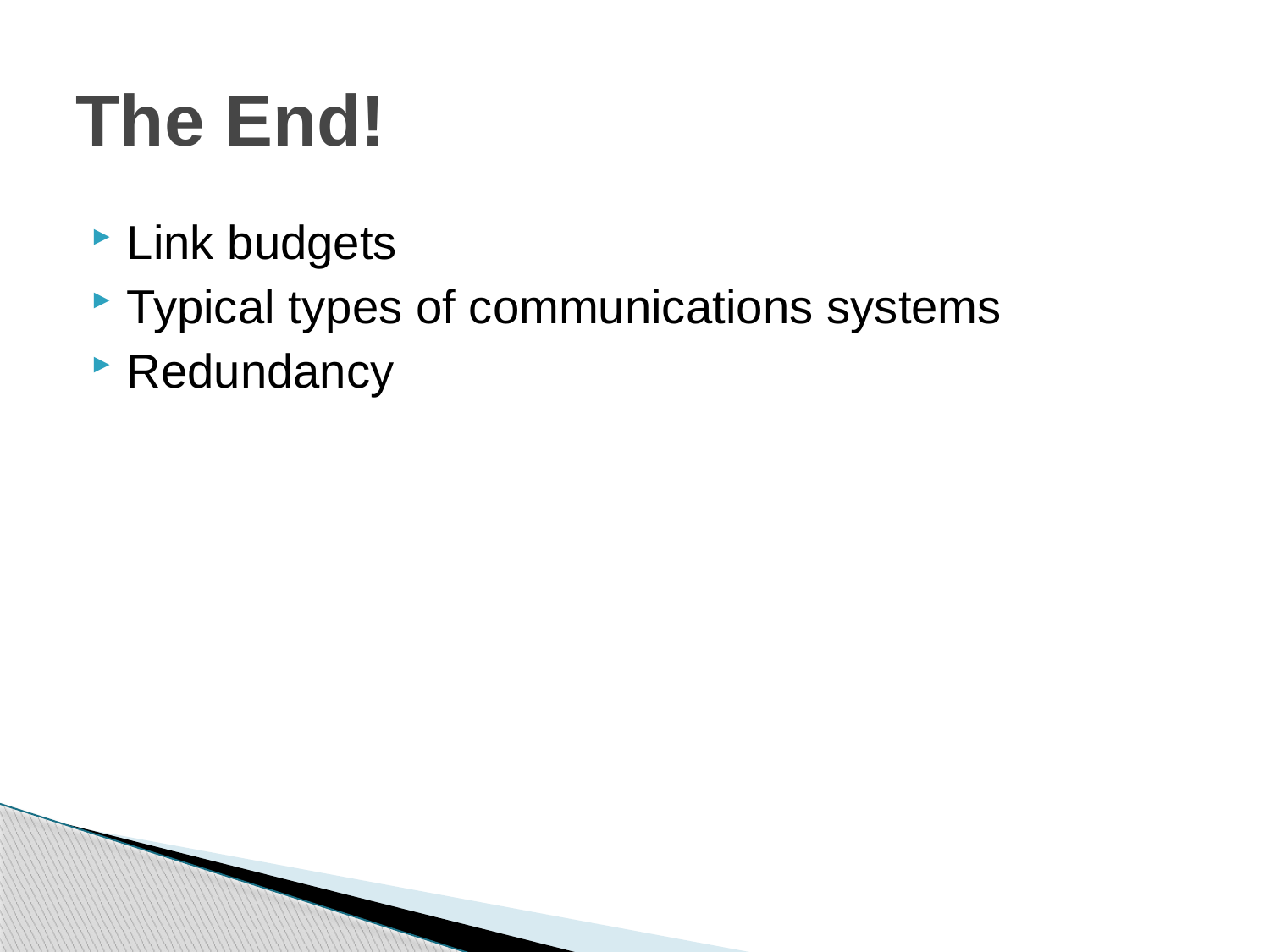

# The End!
Link budgets
Typical types of communications systems
Redundancy